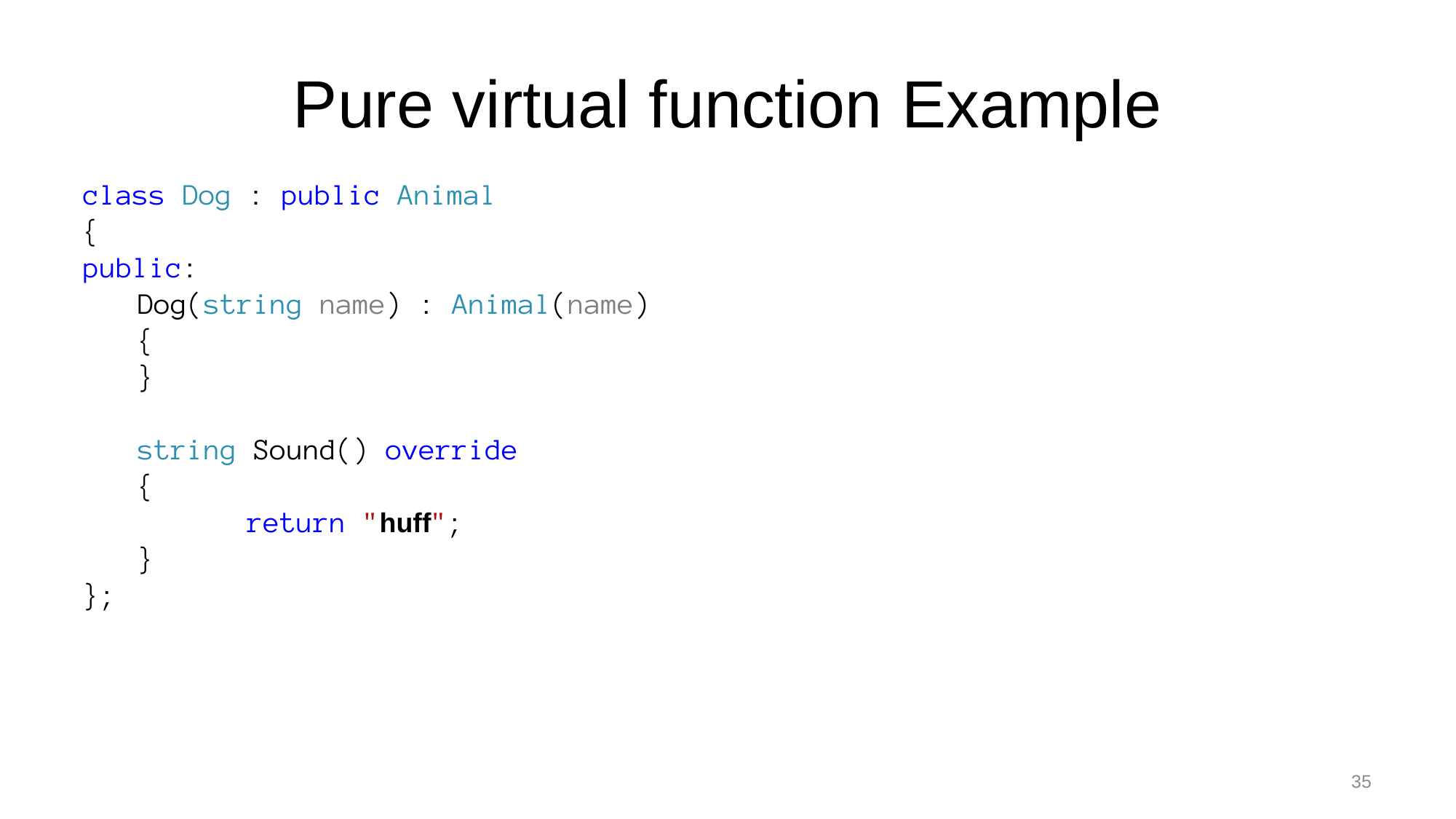

# Pure virtual function Example
class Dog : public Animal
{
public:
Dog(string name) : Animal(name)
{
}

string Sound() override
{
	return "huff";
}
};
35